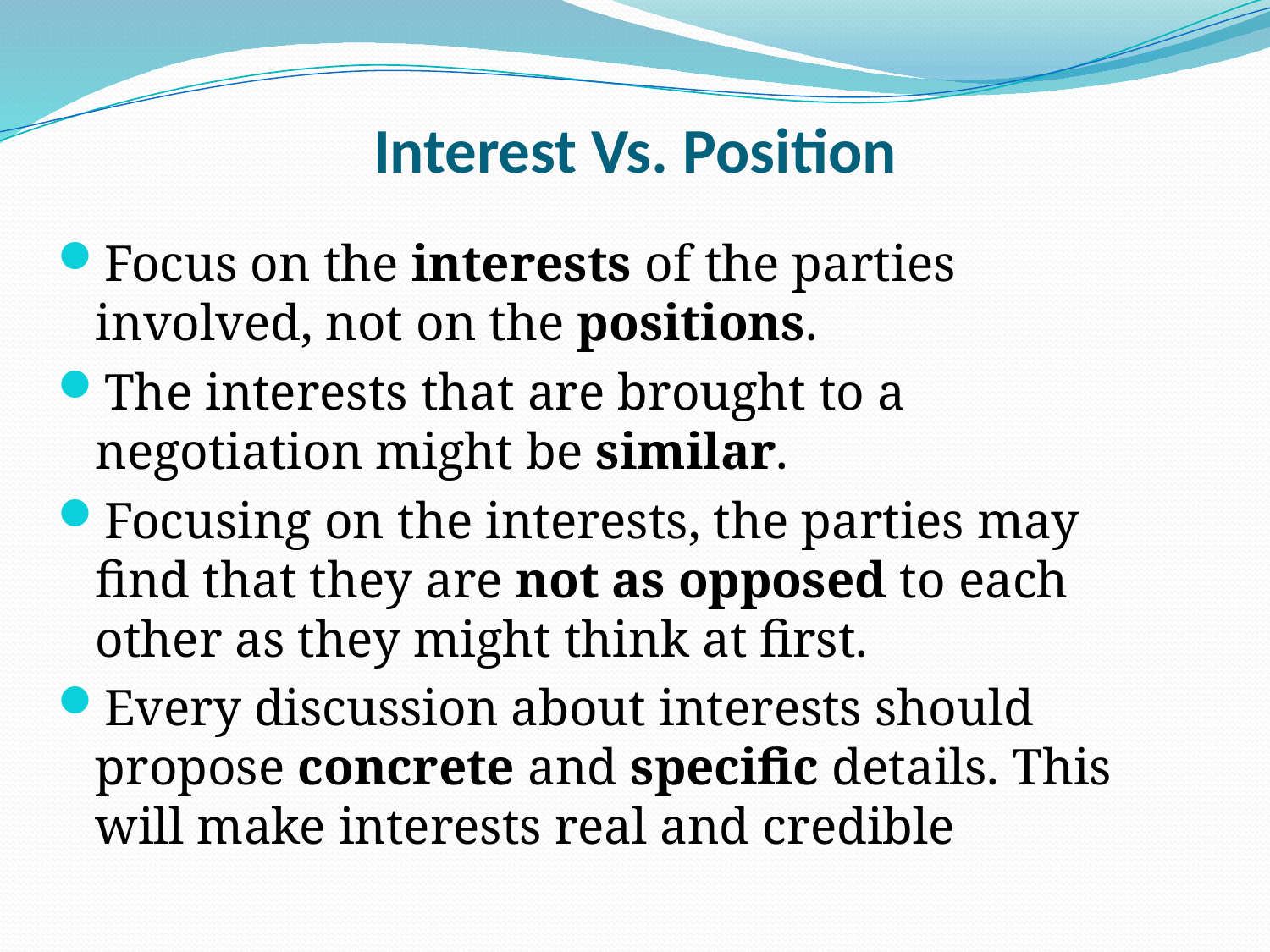

# Interest Vs. Position
Focus on the interests of the parties involved, not on the positions.
The interests that are brought to a negotiation might be similar.
Focusing on the interests, the parties may find that they are not as opposed to each other as they might think at first.
Every discussion about interests should propose concrete and specific details. This will make interests real and credible